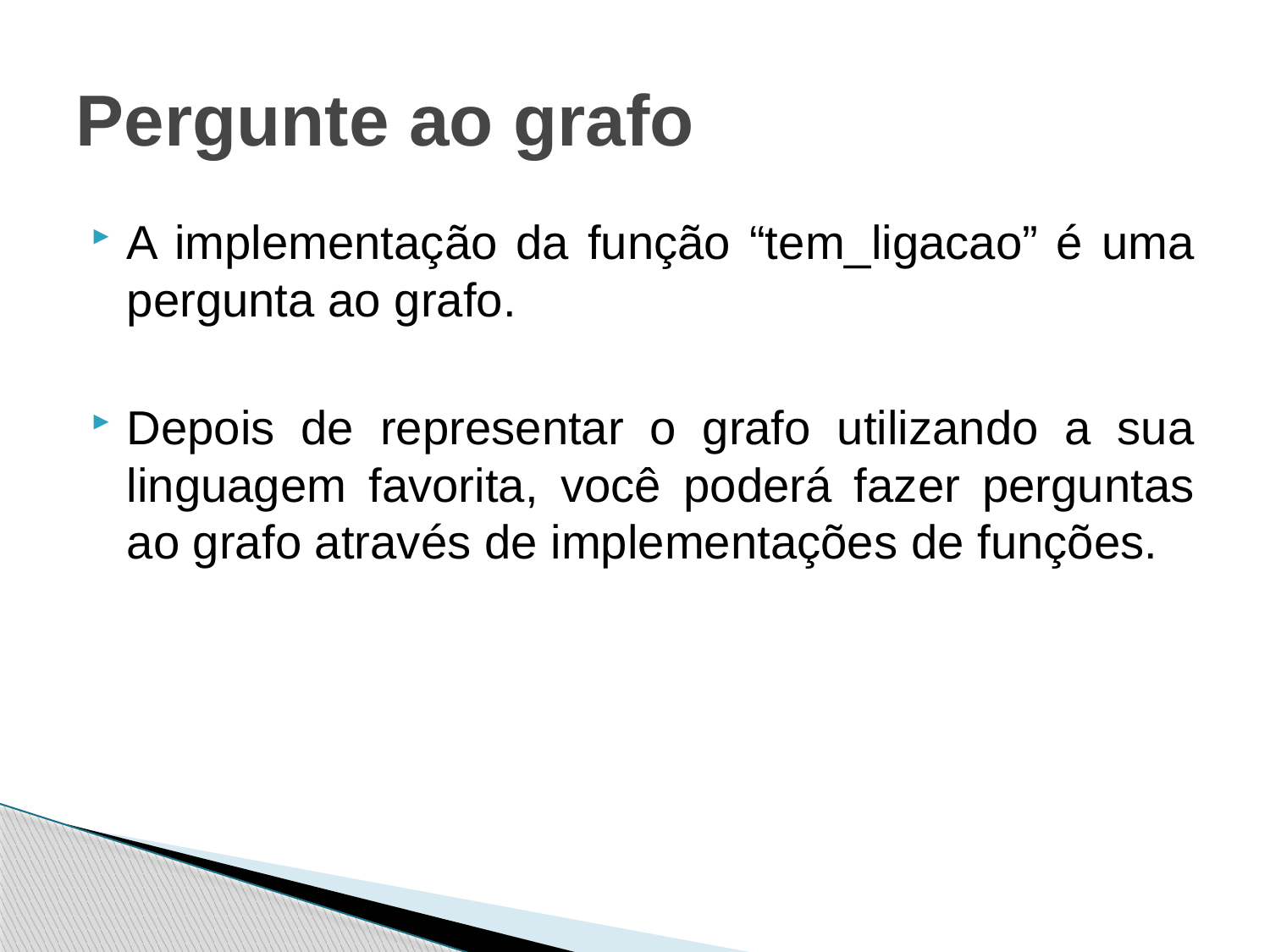

# Pergunte ao grafo
A implementação da função “tem_ligacao” é uma pergunta ao grafo.

Depois de representar o grafo utilizando a sua linguagem favorita, você poderá fazer perguntas ao grafo através de implementações de funções.